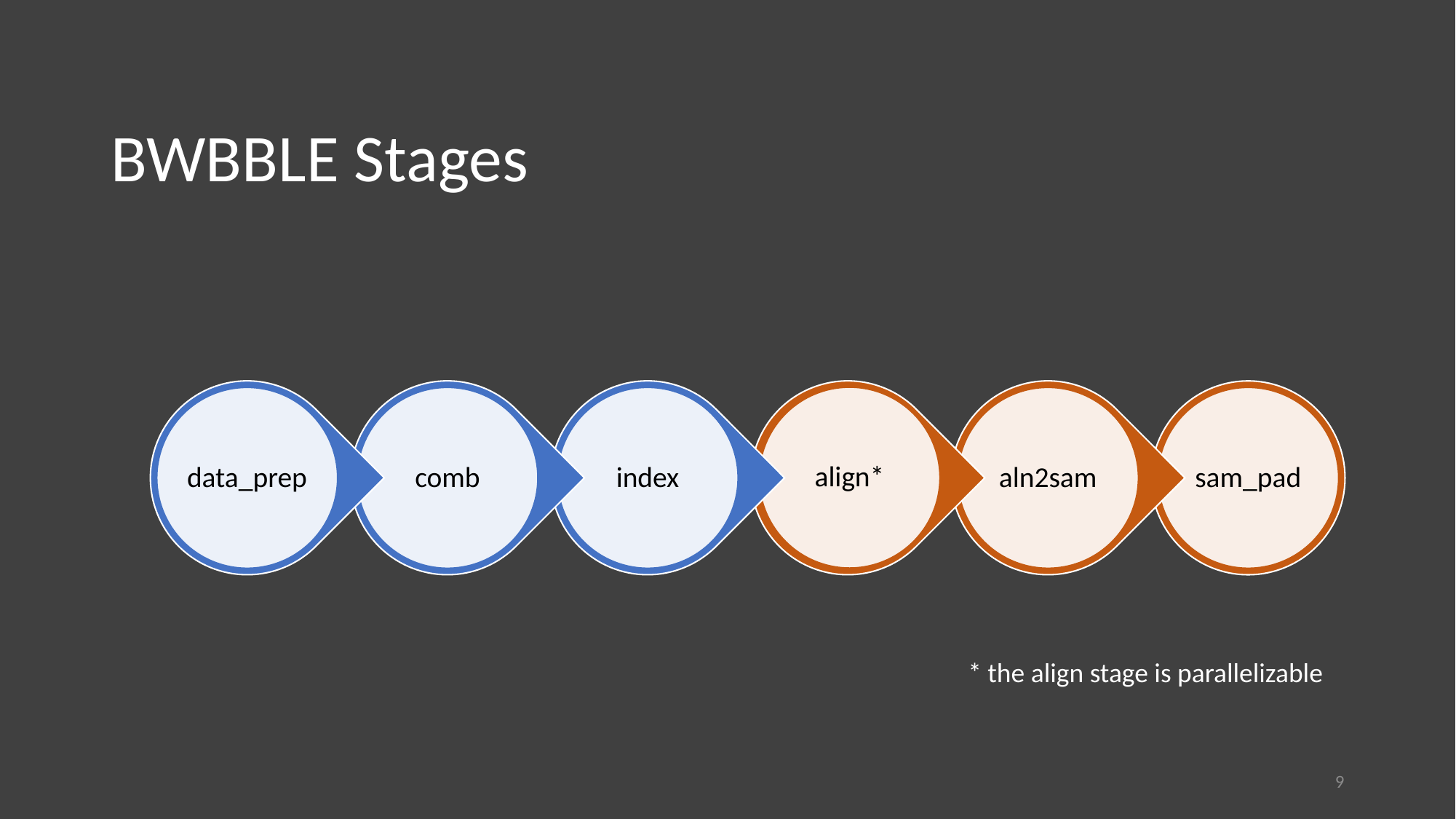

# BWBBLE Stages
sam_pad
aln2sam
align*
index
comb
data_prep
* the align stage is parallelizable
9